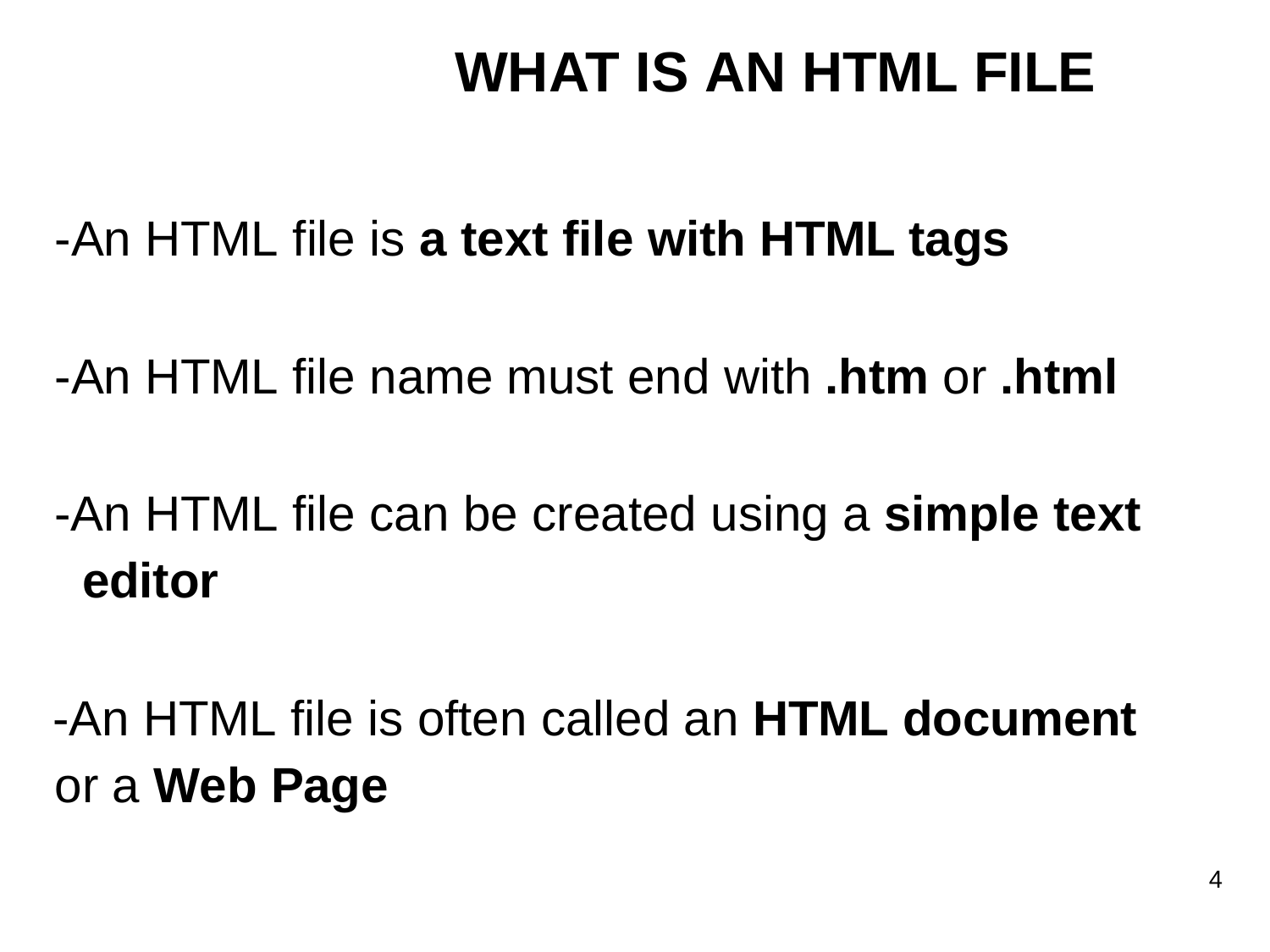

# WHAT IS AN HTML FILE
-An HTML file is a text file with HTML tags

-An HTML file name must end with .htm or .html

-An HTML file can be created using a simple text  editor

-An HTML file is often called an HTML document
or a Web Page
4